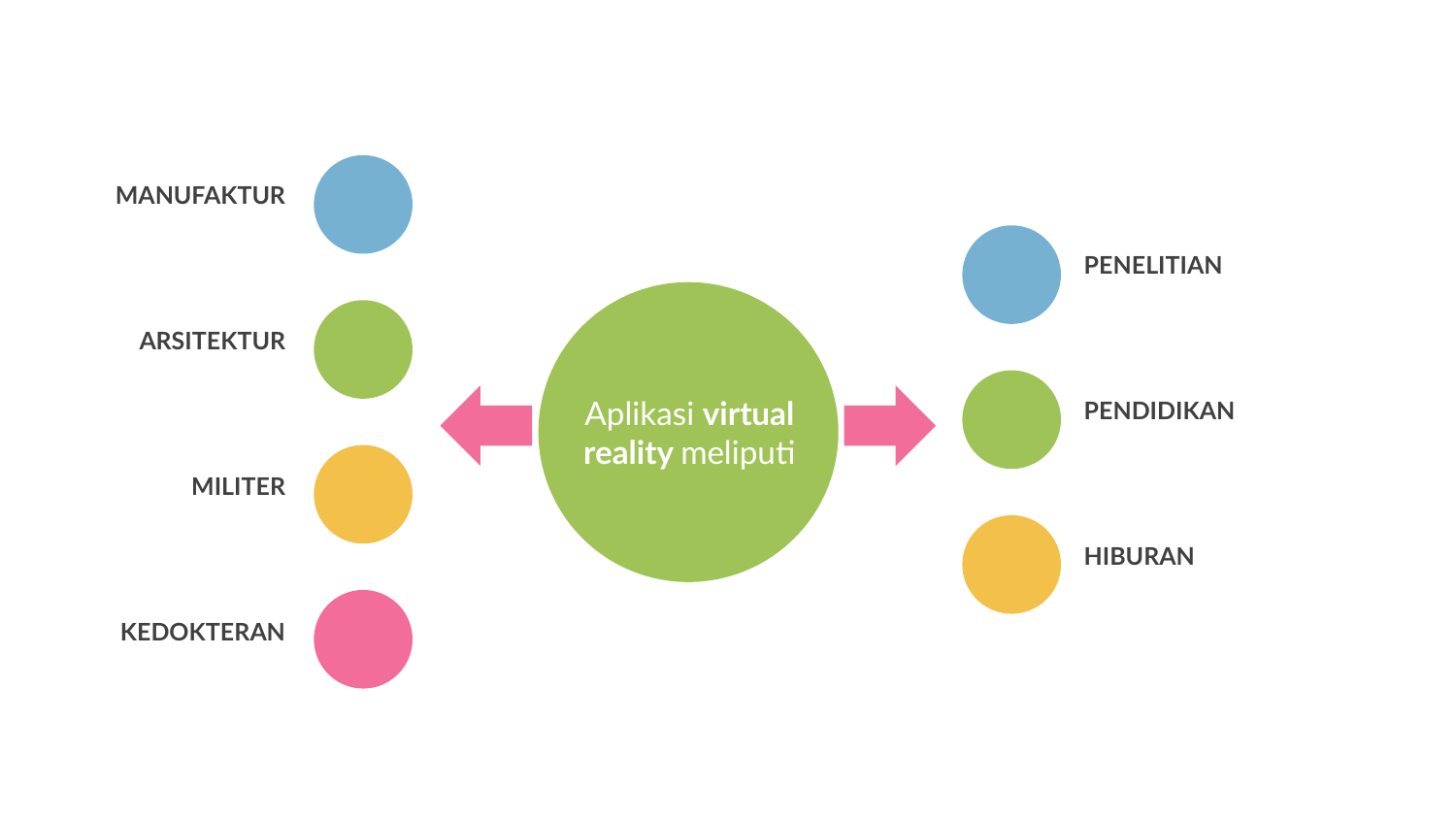

MANUFAKTUR

PENELITIAN

ARSITEKTUR
# Aplikasi virtual reality meliputi

PENDIDIKAN

MILITER

HIBURAN

KEDOKTERAN